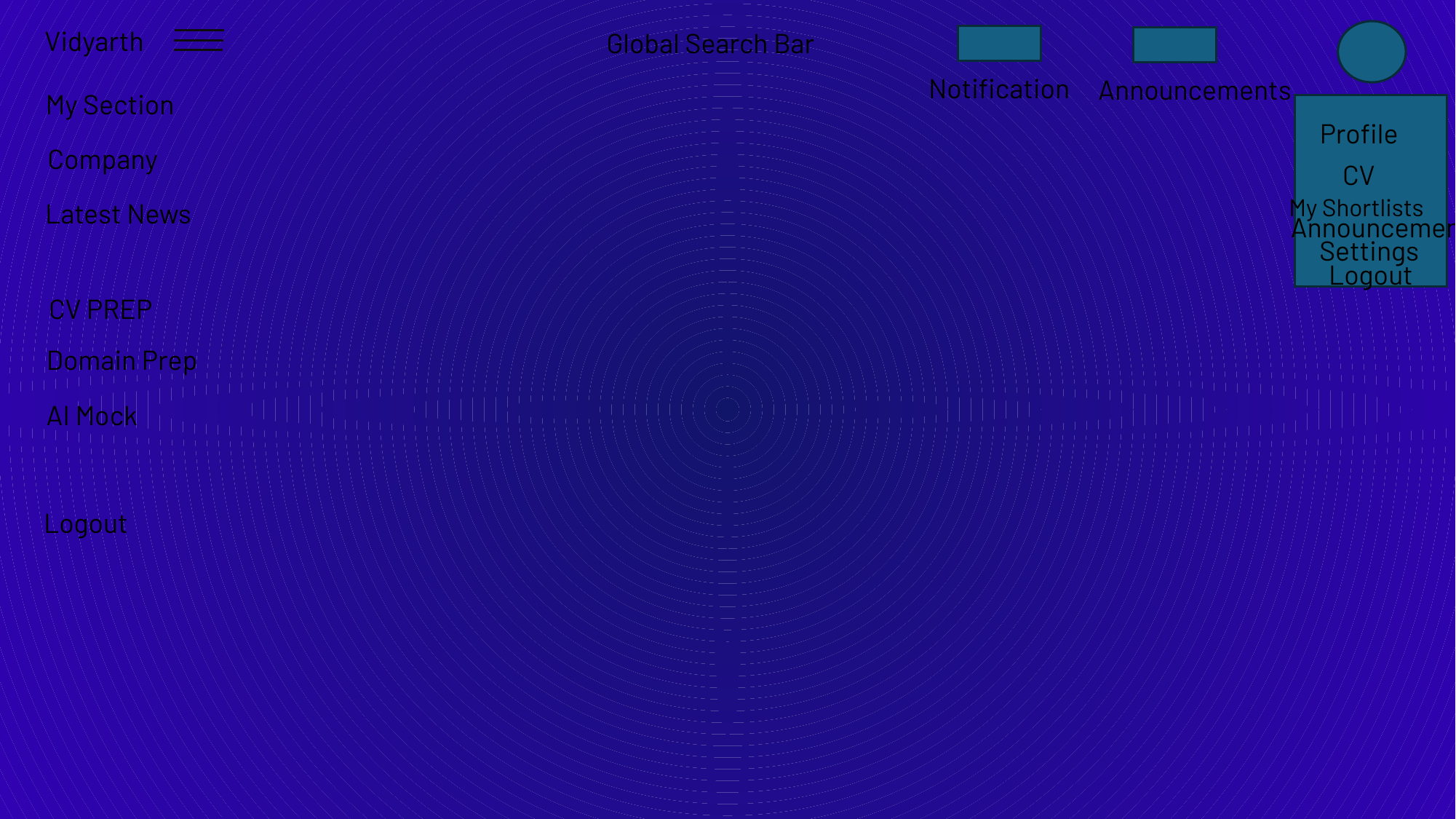

Vidyarth
Global Search Bar

Notification
Announcements
My Section

Profile
Company
CV
My Shortlists
Latest News
Announcements
Settings
Logout
CV PREP
Domain Prep
AI Mock
Logout